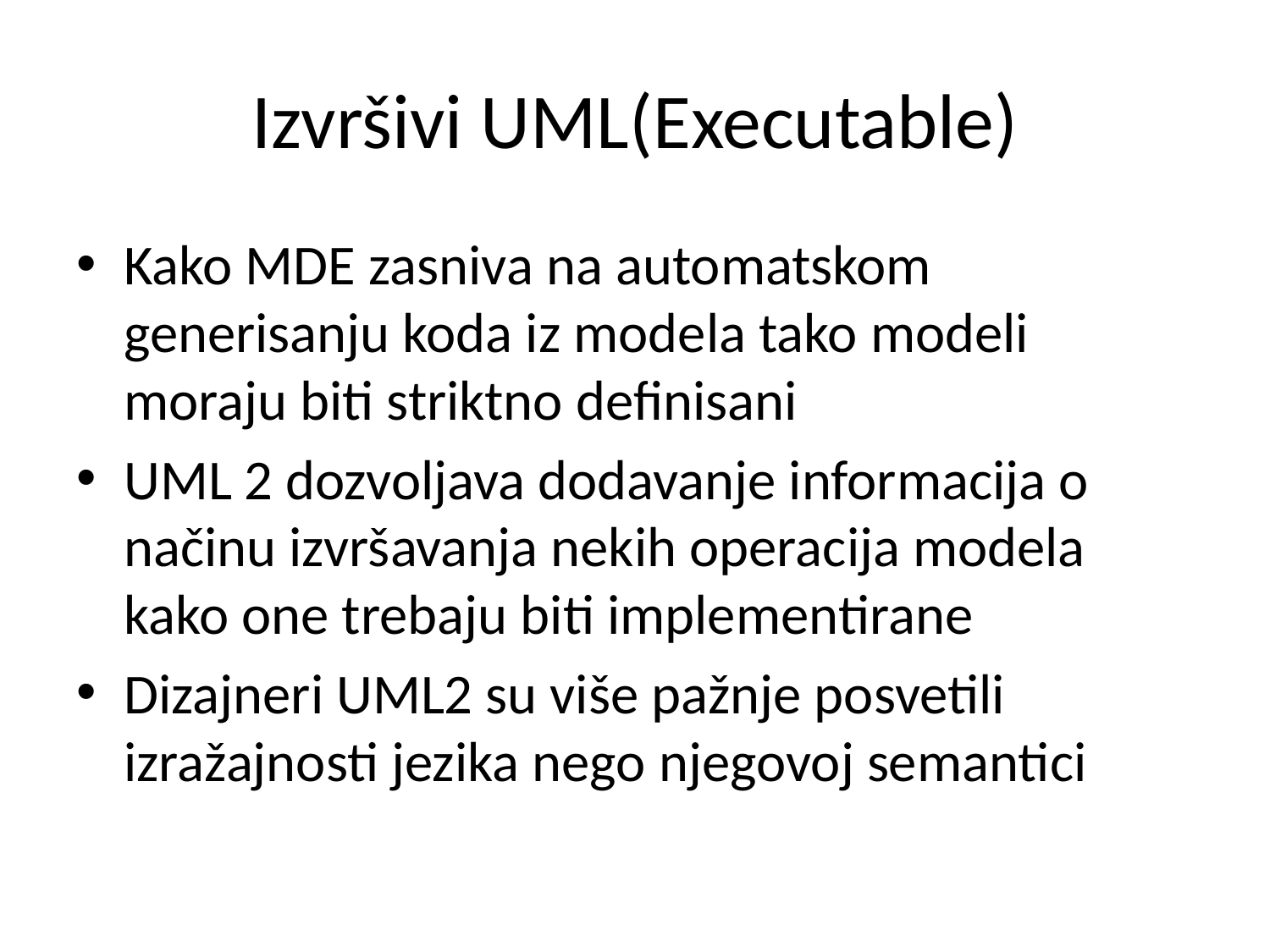

# Izvršivi UML(Executable)
Kako MDE zasniva na automatskom generisanju koda iz modela tako modeli moraju biti striktno definisani
UML 2 dozvoljava dodavanje informacija o načinu izvršavanja nekih operacija modela kako one trebaju biti implementirane
Dizajneri UML2 su više pažnje posvetili izražajnosti jezika nego njegovoj semantici